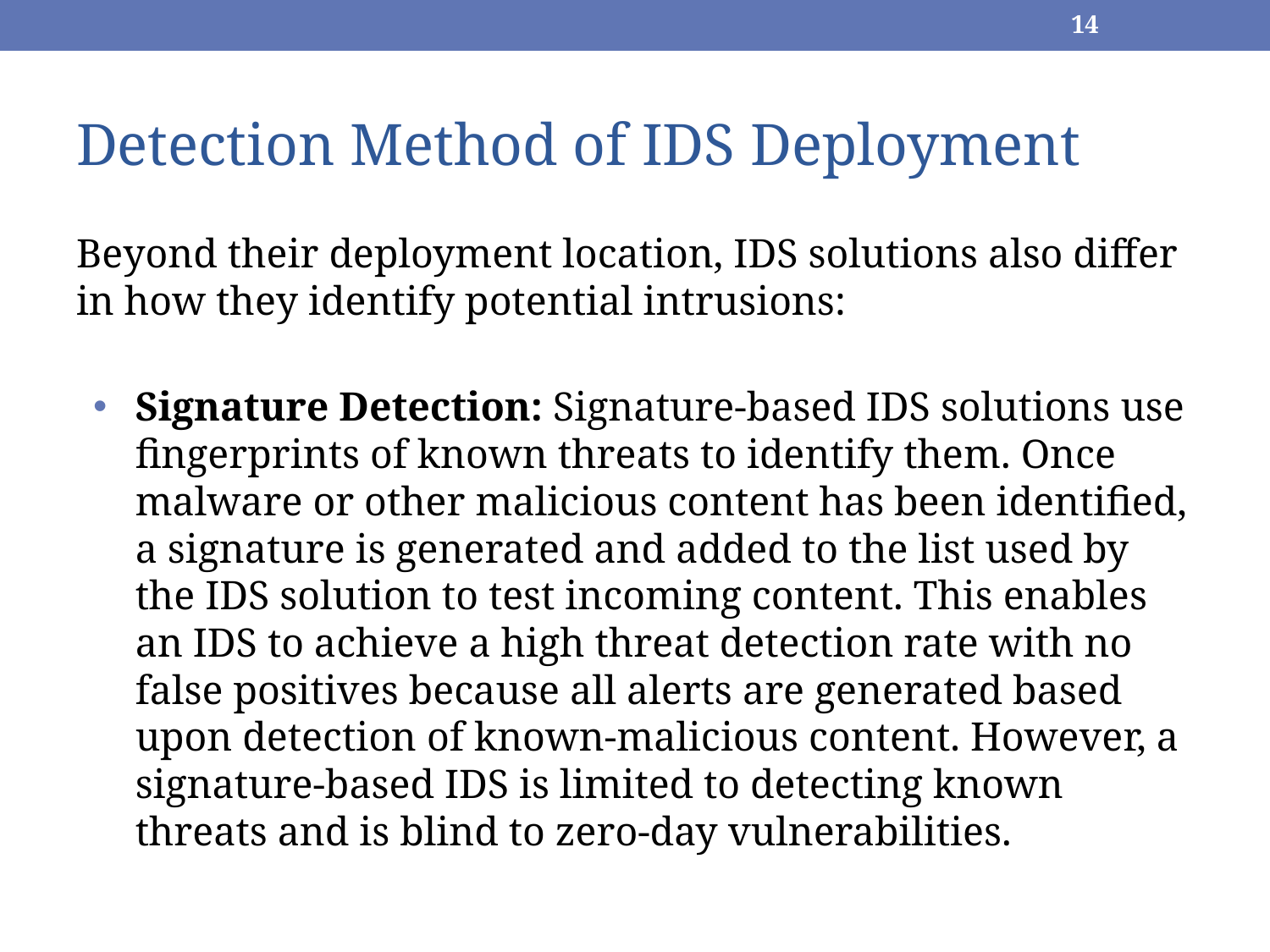

14
# Detection Method of IDS Deployment
Beyond their deployment location, IDS solutions also differ in how they identify potential intrusions:

Signature Detection: Signature-based IDS solutions use fingerprints of known threats to identify them. Once malware or other malicious content has been identified, a signature is generated and added to the list used by the IDS solution to test incoming content. This enables an IDS to achieve a high threat detection rate with no false positives because all alerts are generated based upon detection of known-malicious content. However, a signature-based IDS is limited to detecting known threats and is blind to zero-day vulnerabilities.